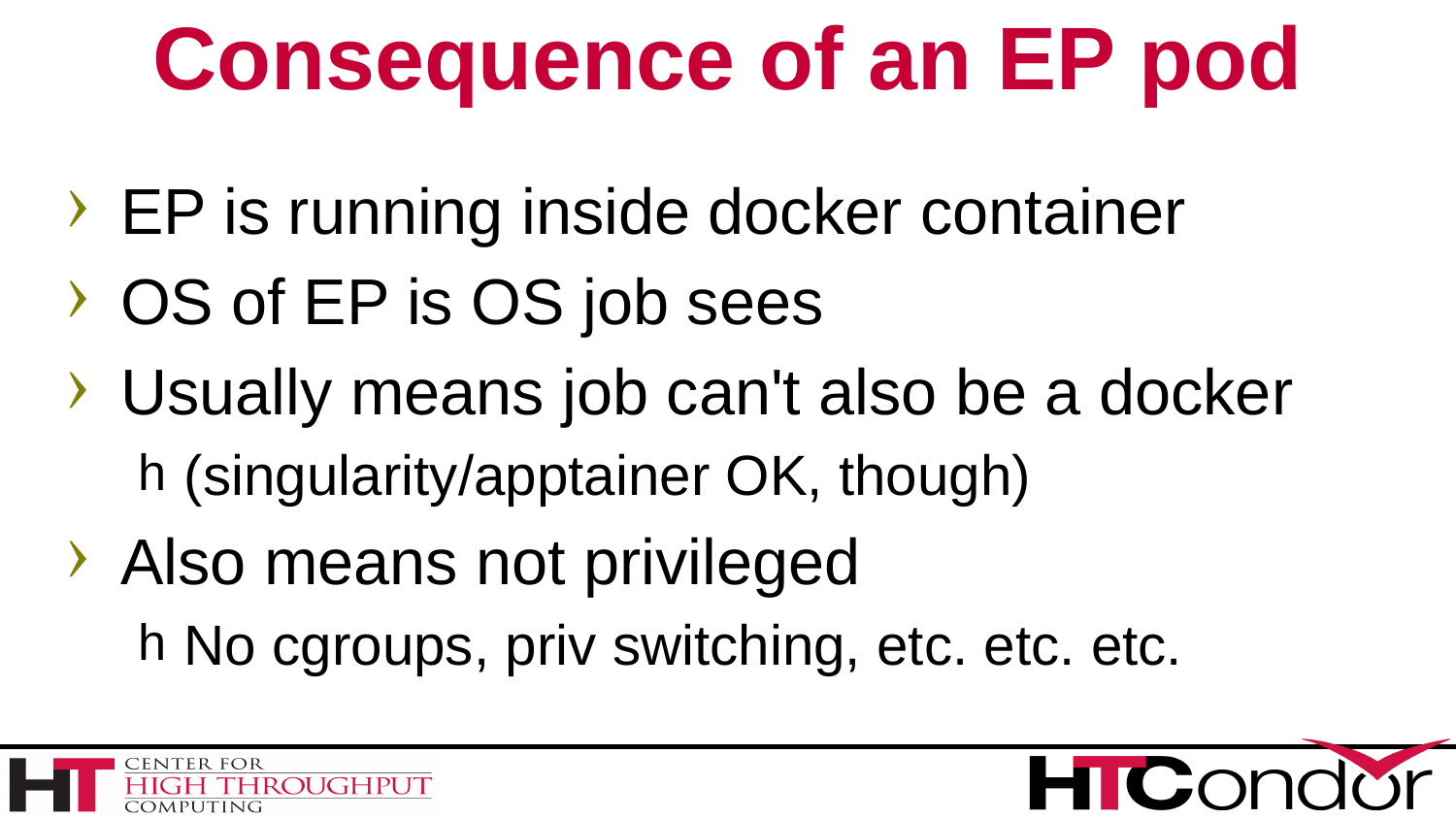

# Consequence of an EP pod
EP is running inside docker container
OS of EP is OS job sees
Usually means job can't also be a docker
(singularity/apptainer OK, though)
Also means not privileged
No cgroups, priv switching, etc. etc. etc.